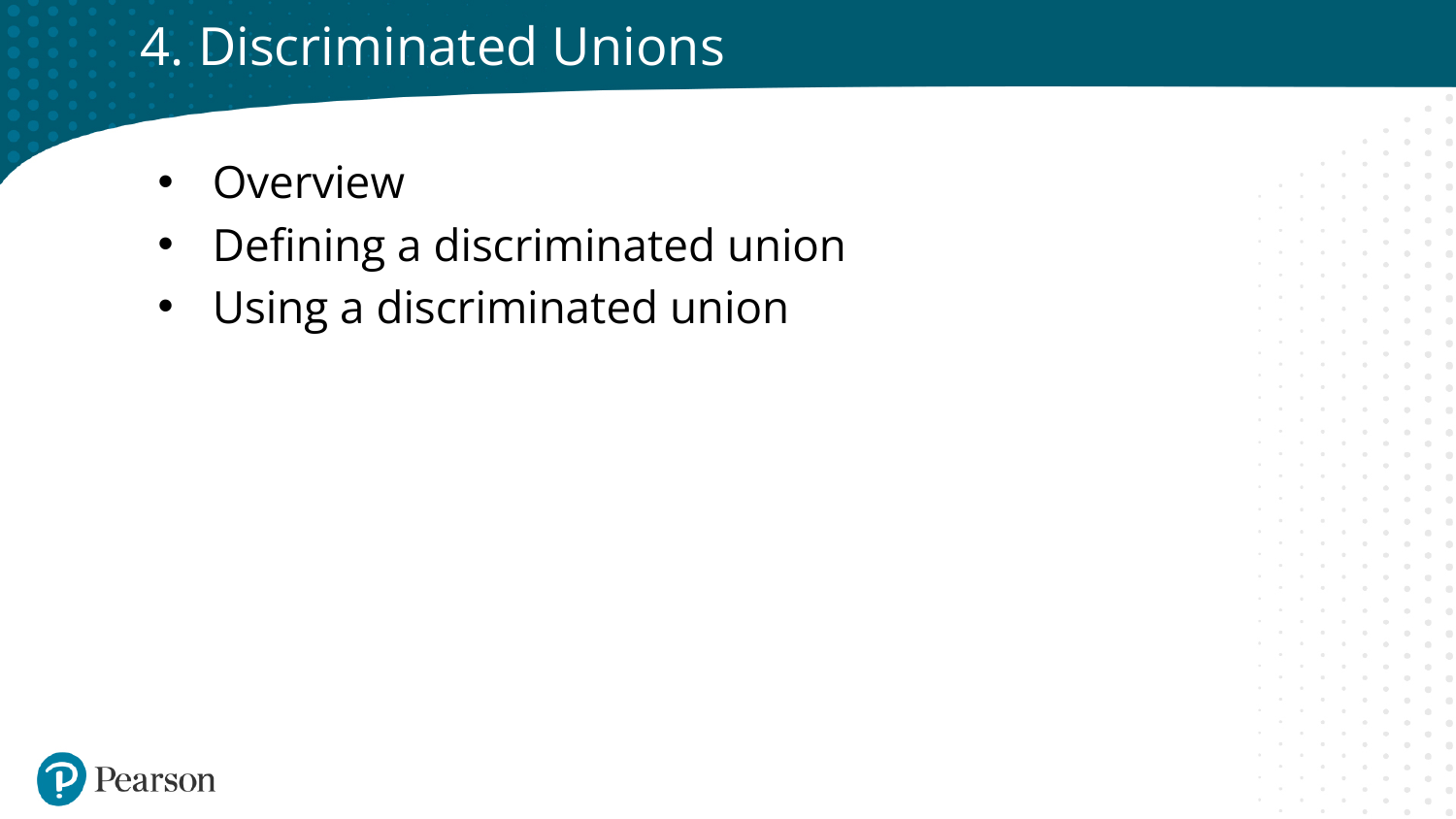

# 4. Discriminated Unions
Overview
Defining a discriminated union
Using a discriminated union